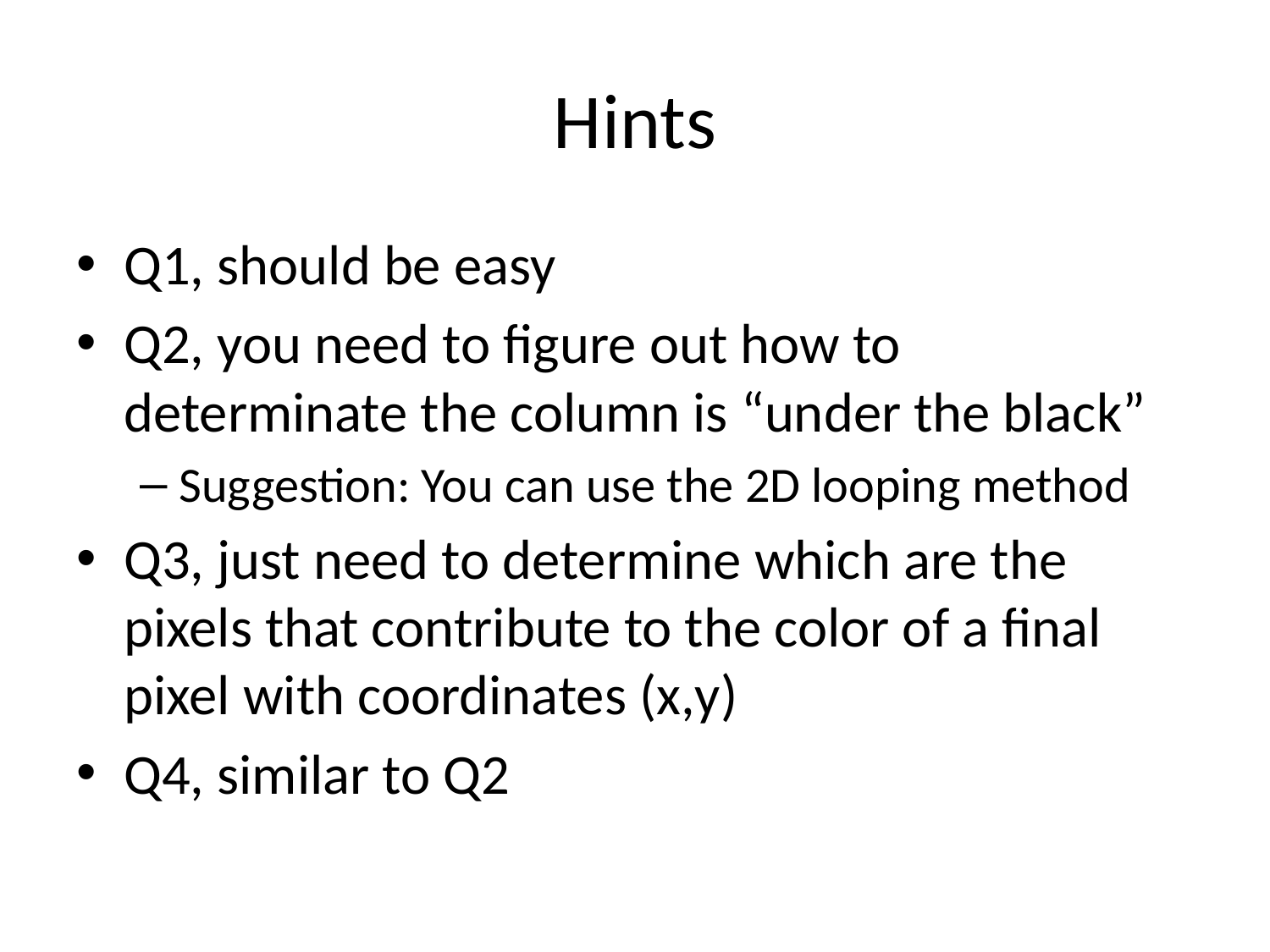

# Hints
Q1, should be easy
Q2, you need to figure out how to determinate the column is “under the black”
Suggestion: You can use the 2D looping method
Q3, just need to determine which are the pixels that contribute to the color of a final pixel with coordinates (x,y)
Q4, similar to Q2